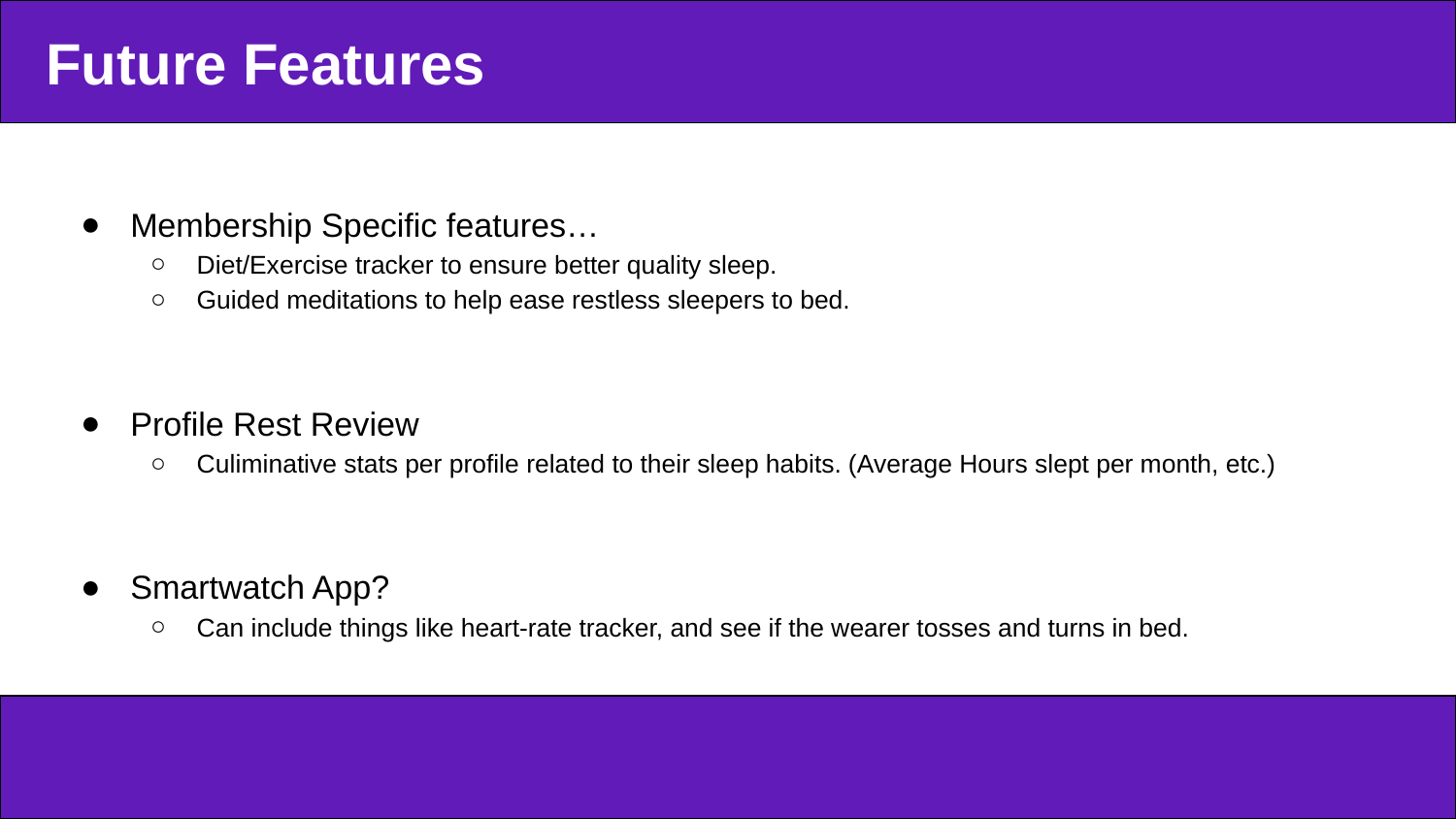

# Future Features
Membership Specific features…
Diet/Exercise tracker to ensure better quality sleep.
Guided meditations to help ease restless sleepers to bed.

Profile Rest Review
Culiminative stats per profile related to their sleep habits. (Average Hours slept per month, etc.)

Smartwatch App?
Can include things like heart-rate tracker, and see if the wearer tosses and turns in bed.